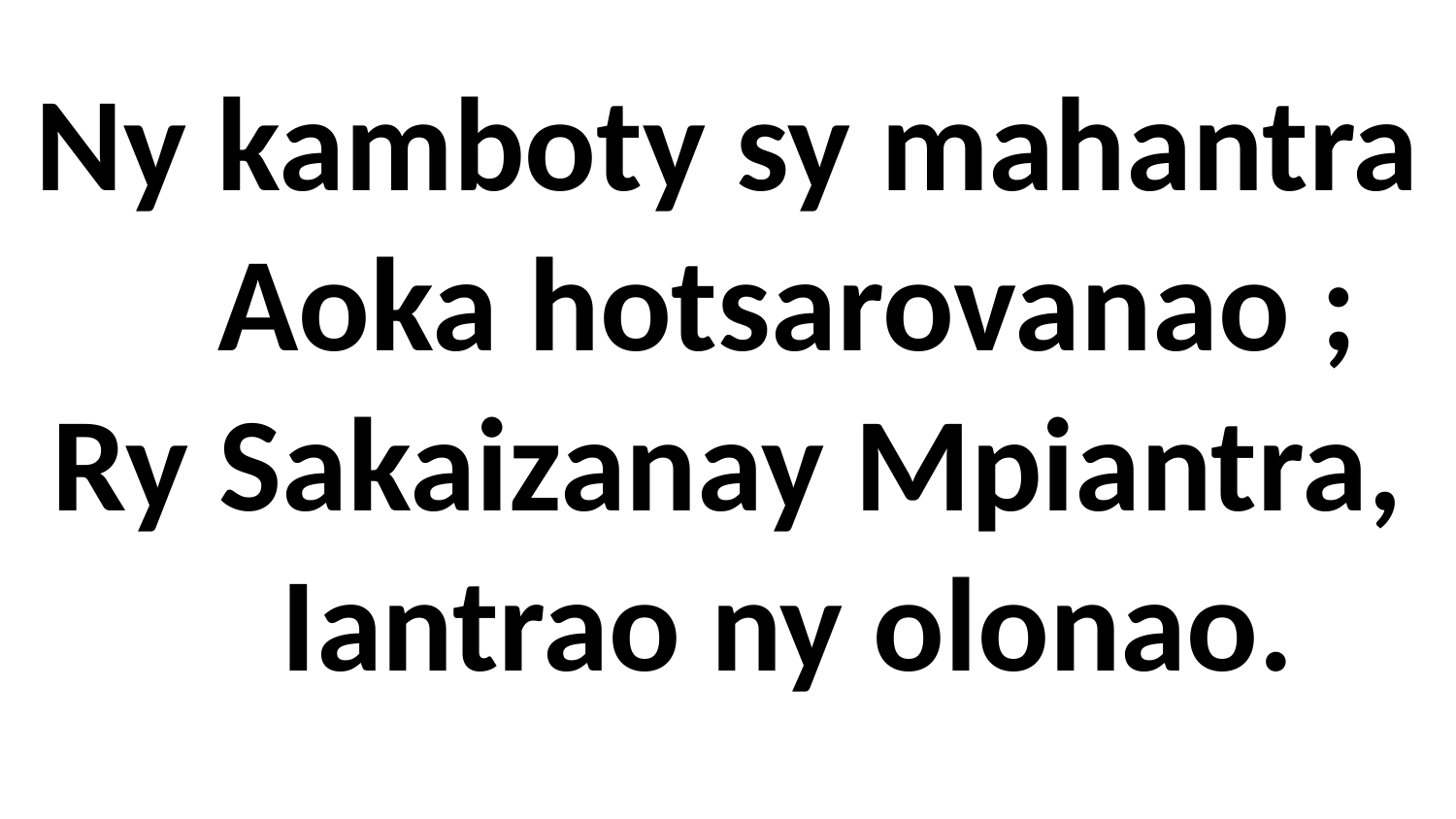

# Ny kamboty sy mahantra Aoka hotsarovanao ; Ry Sakaizanay Mpiantra, Iantrao ny olonao.